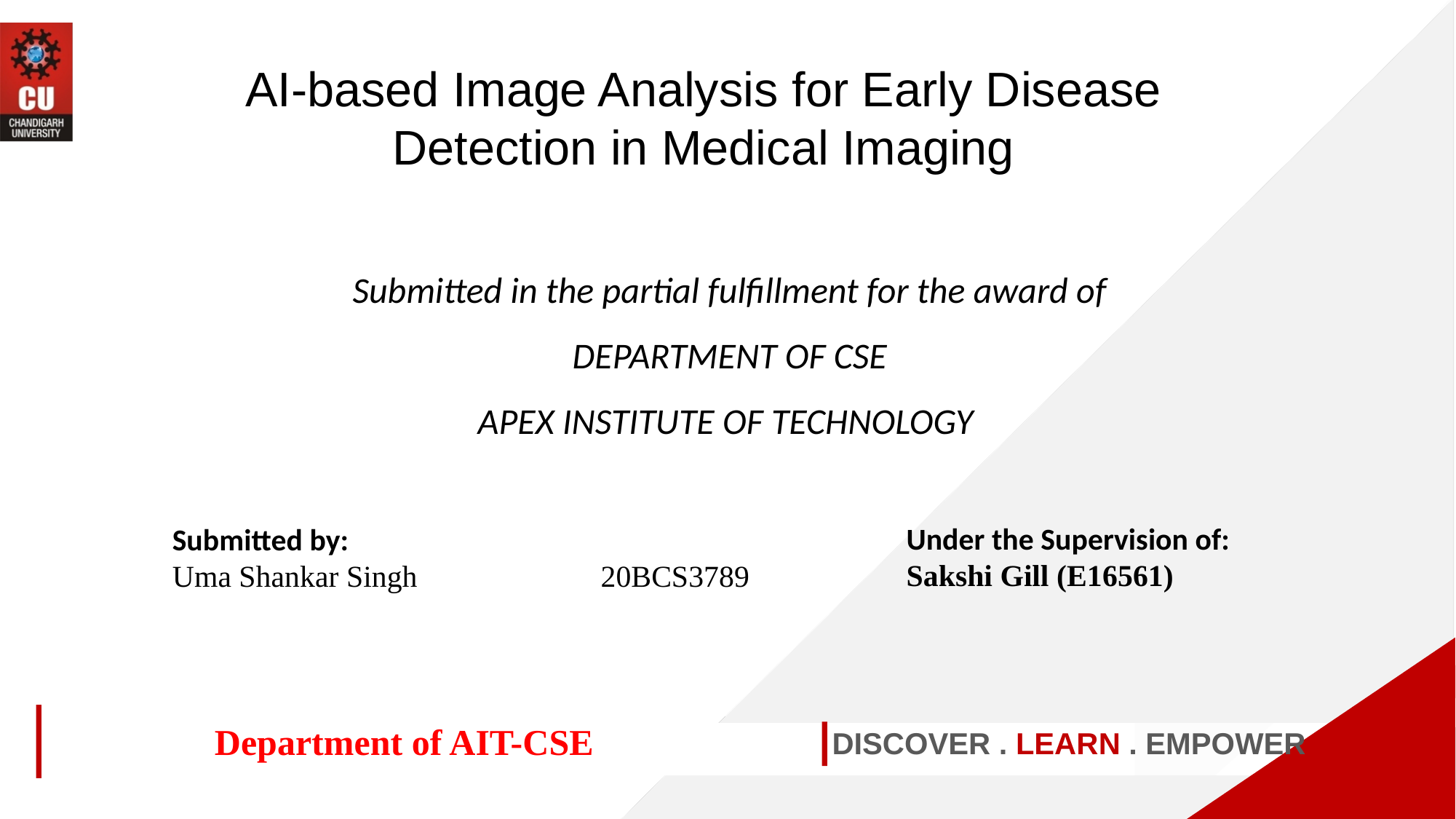

AI-based Image Analysis for Early Disease Detection in Medical Imaging
Submitted in the partial fulfillment for the award of DEPARTMENT OF CSE
APEX INSTITUTE OF TECHNOLOGY
Under the Supervision of:
Sakshi Gill (E16561)

Submitted by:
Uma Shankar Singh                        20BCS3789

Department of AIT-CSE
DISCOVER . LEARN . EMPOWER

1